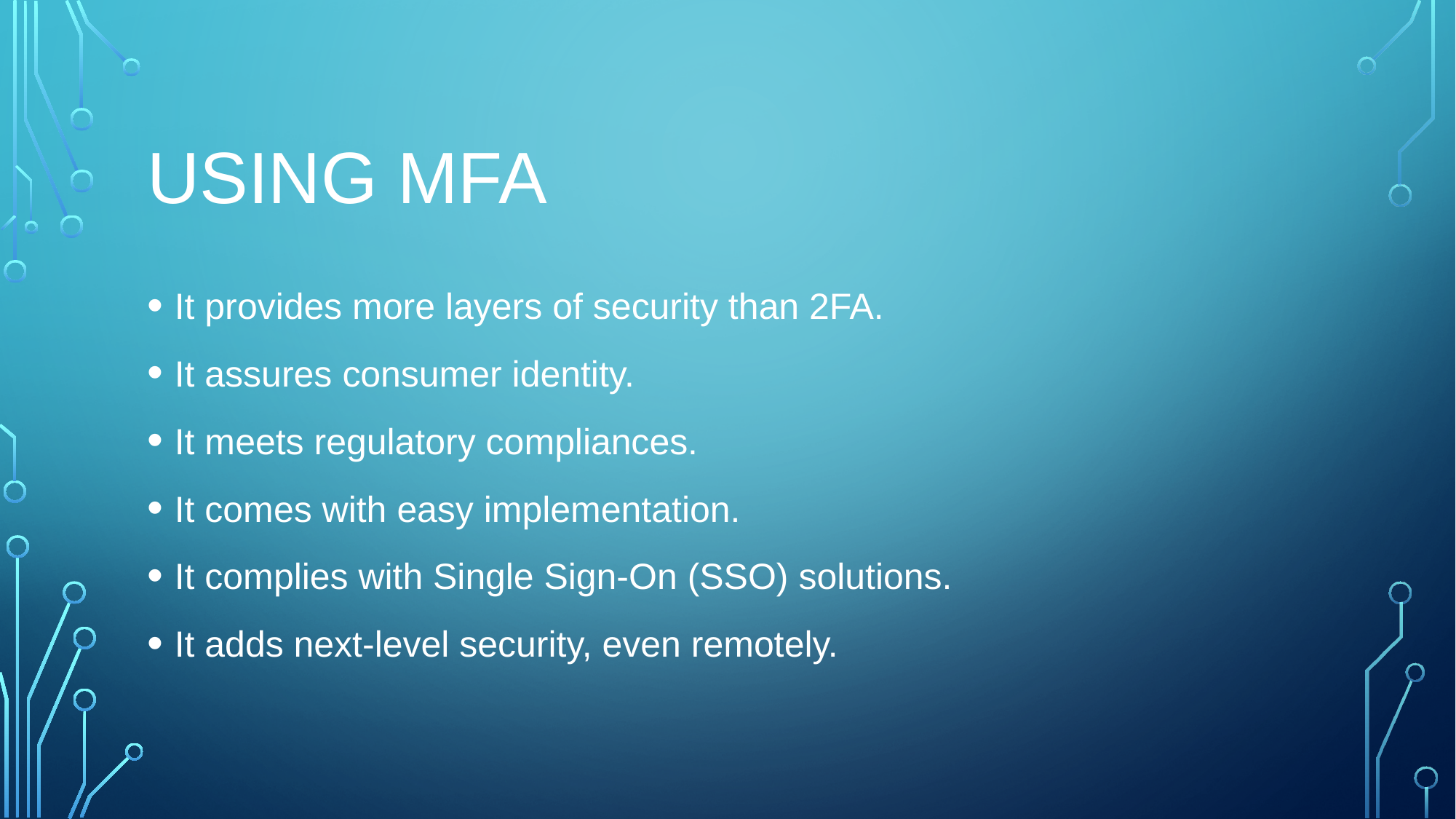

# USING MFA
It provides more layers of security than 2FA.
It assures consumer identity.
It meets regulatory compliances.
It comes with easy implementation.
It complies with Single Sign-On (SSO) solutions.
It adds next-level security, even remotely.